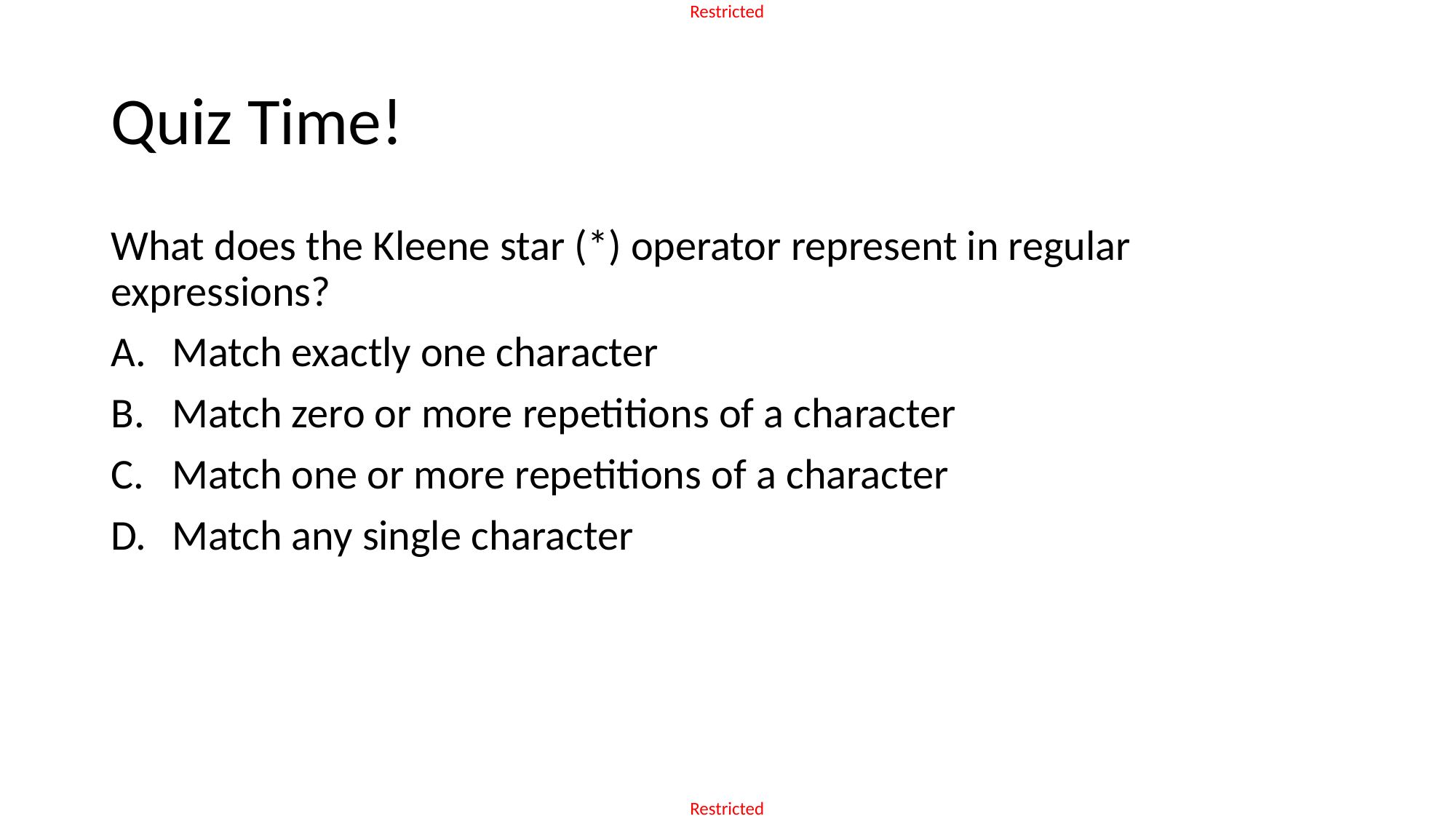

# Quiz Time!
What does the Kleene star (*) operator represent in regular expressions?
Match exactly one character
Match zero or more repetitions of a character
Match one or more repetitions of a character
Match any single character